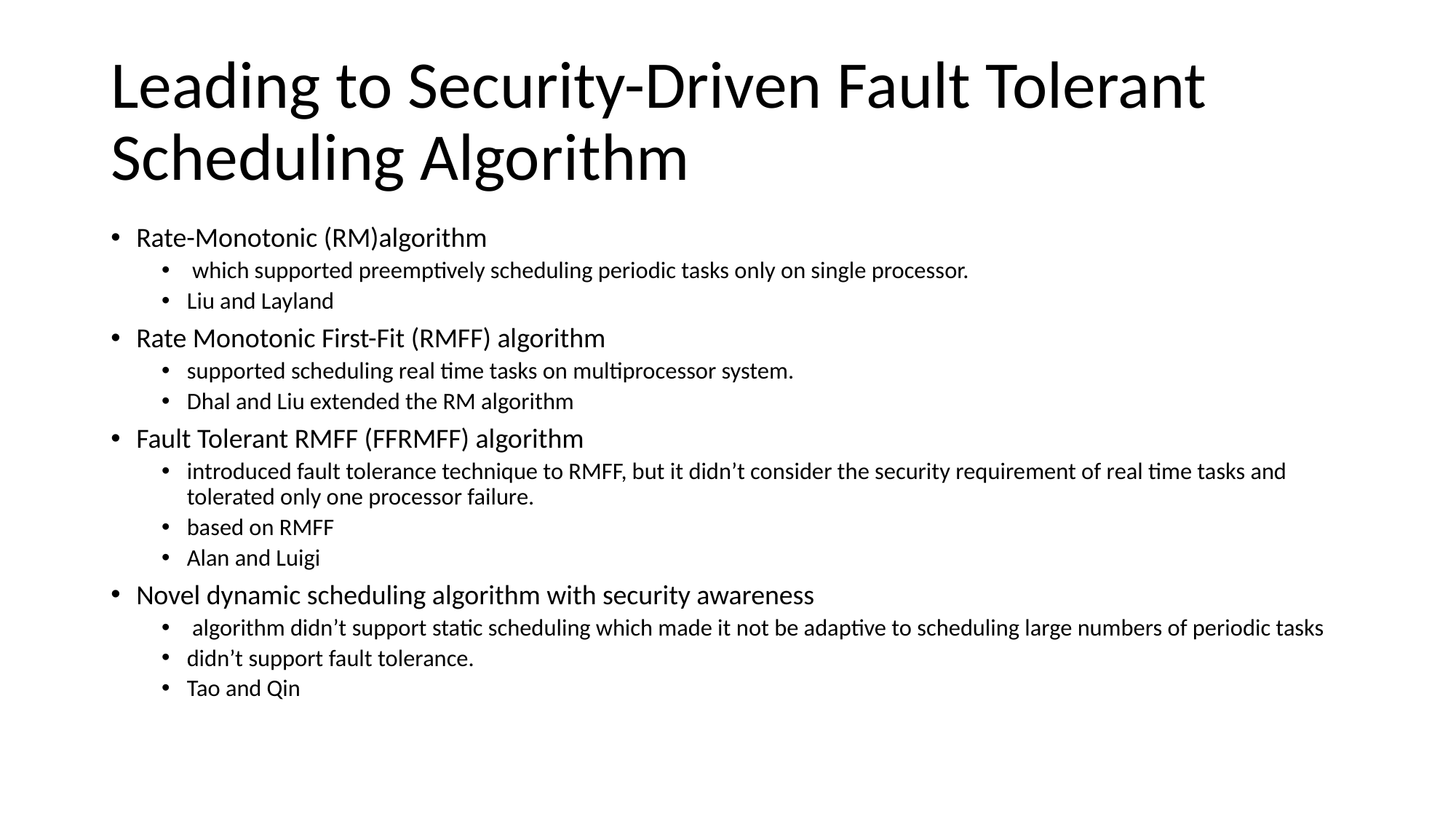

# Leading to Security-Driven Fault Tolerant Scheduling Algorithm
Rate-Monotonic (RM)algorithm
 which supported preemptively scheduling periodic tasks only on single processor.
Liu and Layland
Rate Monotonic First-Fit (RMFF) algorithm
supported scheduling real time tasks on multiprocessor system.
Dhal and Liu extended the RM algorithm
Fault Tolerant RMFF (FFRMFF) algorithm
introduced fault tolerance technique to RMFF, but it didn’t consider the security requirement of real time tasks and tolerated only one processor failure.
based on RMFF
Alan and Luigi
Novel dynamic scheduling algorithm with security awareness
 algorithm didn’t support static scheduling which made it not be adaptive to scheduling large numbers of periodic tasks
didn’t support fault tolerance.
Tao and Qin